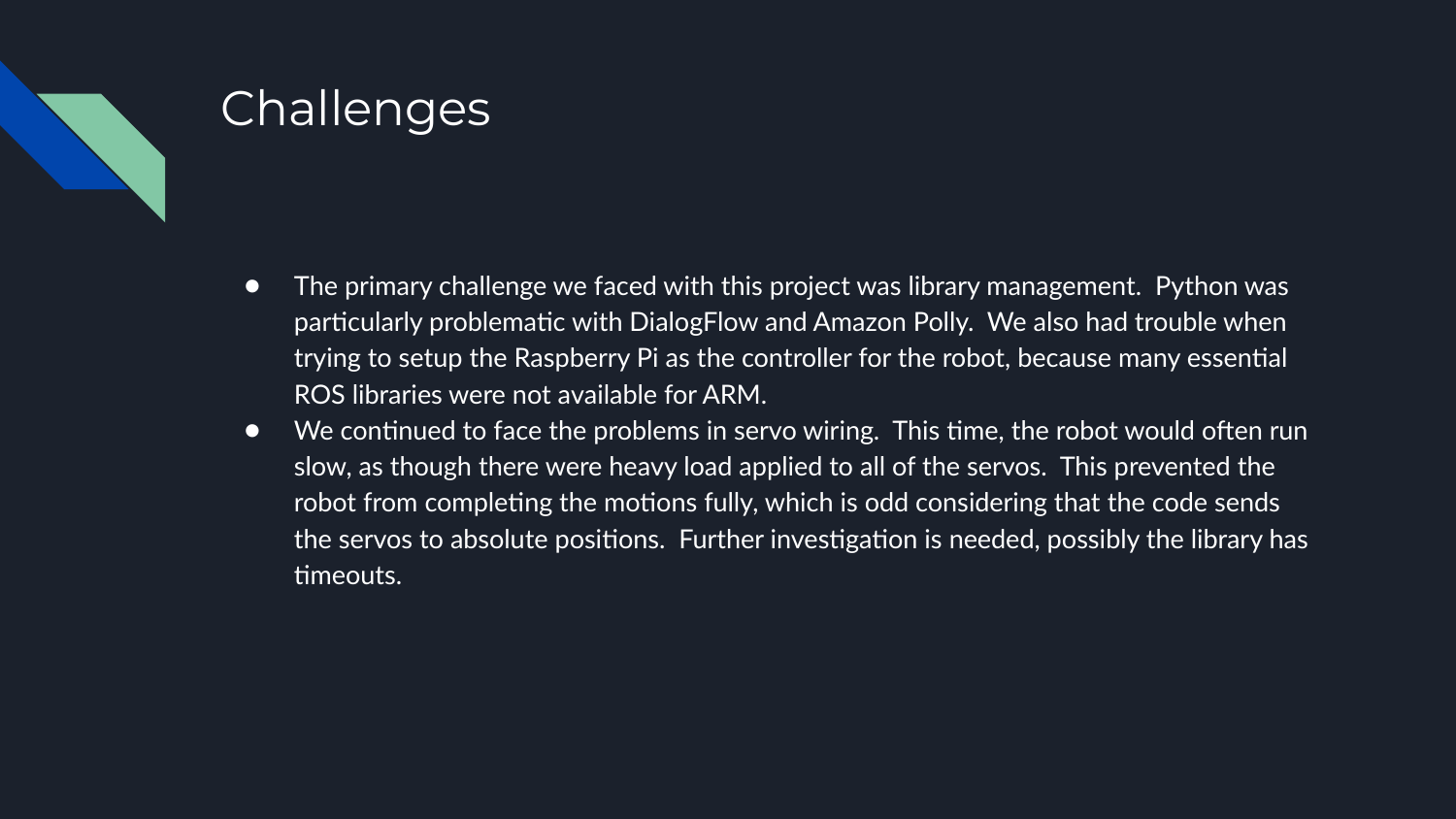

# Challenges
The primary challenge we faced with this project was library management.  Python was particularly problematic with DialogFlow and Amazon Polly.  We also had trouble when trying to setup the Raspberry Pi as the controller for the robot, because many essential ROS libraries were not available for ARM.
We continued to face the problems in servo wiring.  This time, the robot would often run slow, as though there were heavy load applied to all of the servos.  This prevented the robot from completing the motions fully, which is odd considering that the code sends the servos to absolute positions.  Further investigation is needed, possibly the library has timeouts.